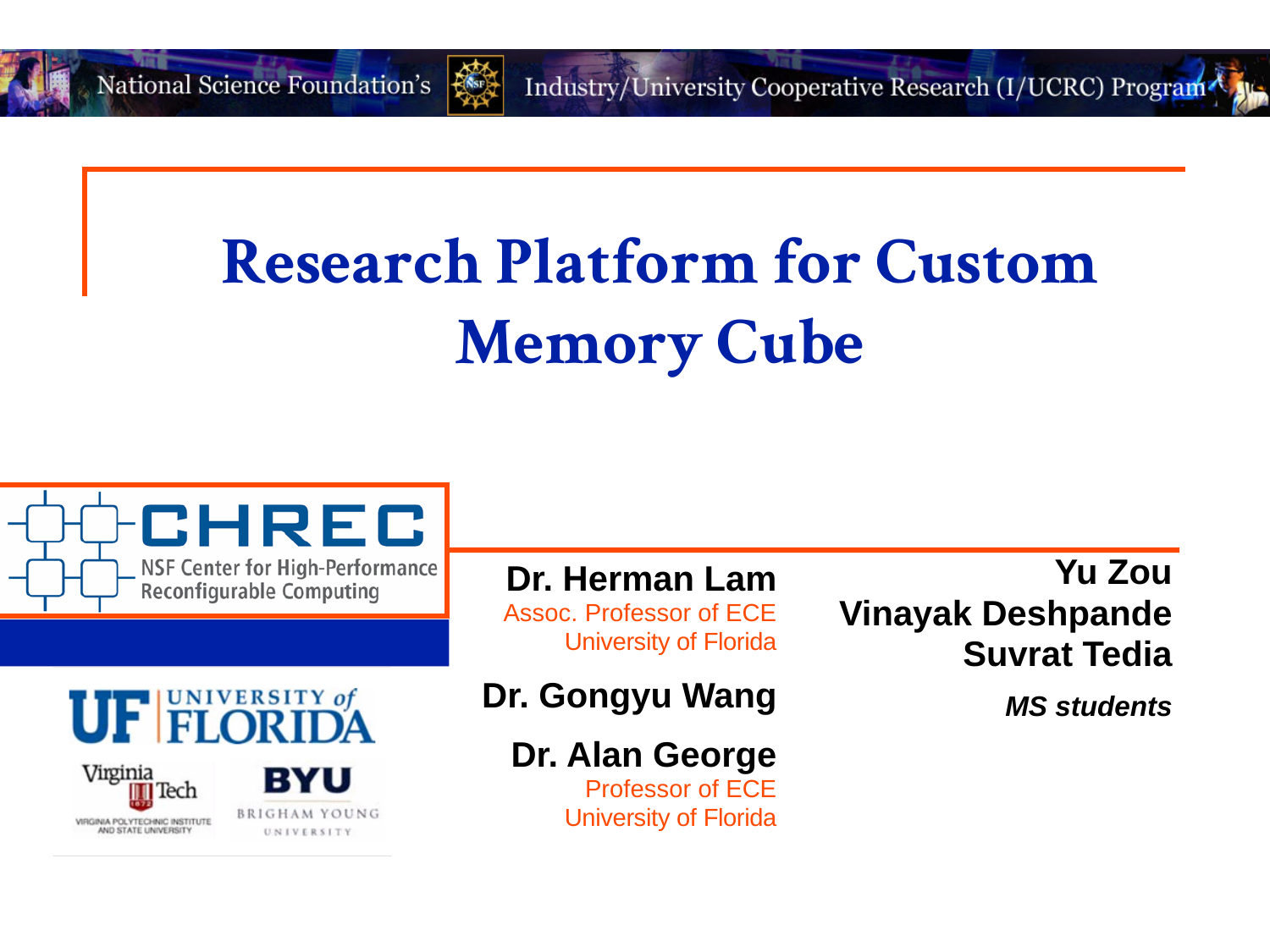

# Research Platform for Custom Memory Cube
Yu Zou
Vinayak Deshpande
Suvrat Tedia
MS students

Dr. Herman Lam
 Assoc. Professor of ECE
University of Florida

Dr. Gongyu Wang

Dr. Alan George
Professor of ECE
University of Florida